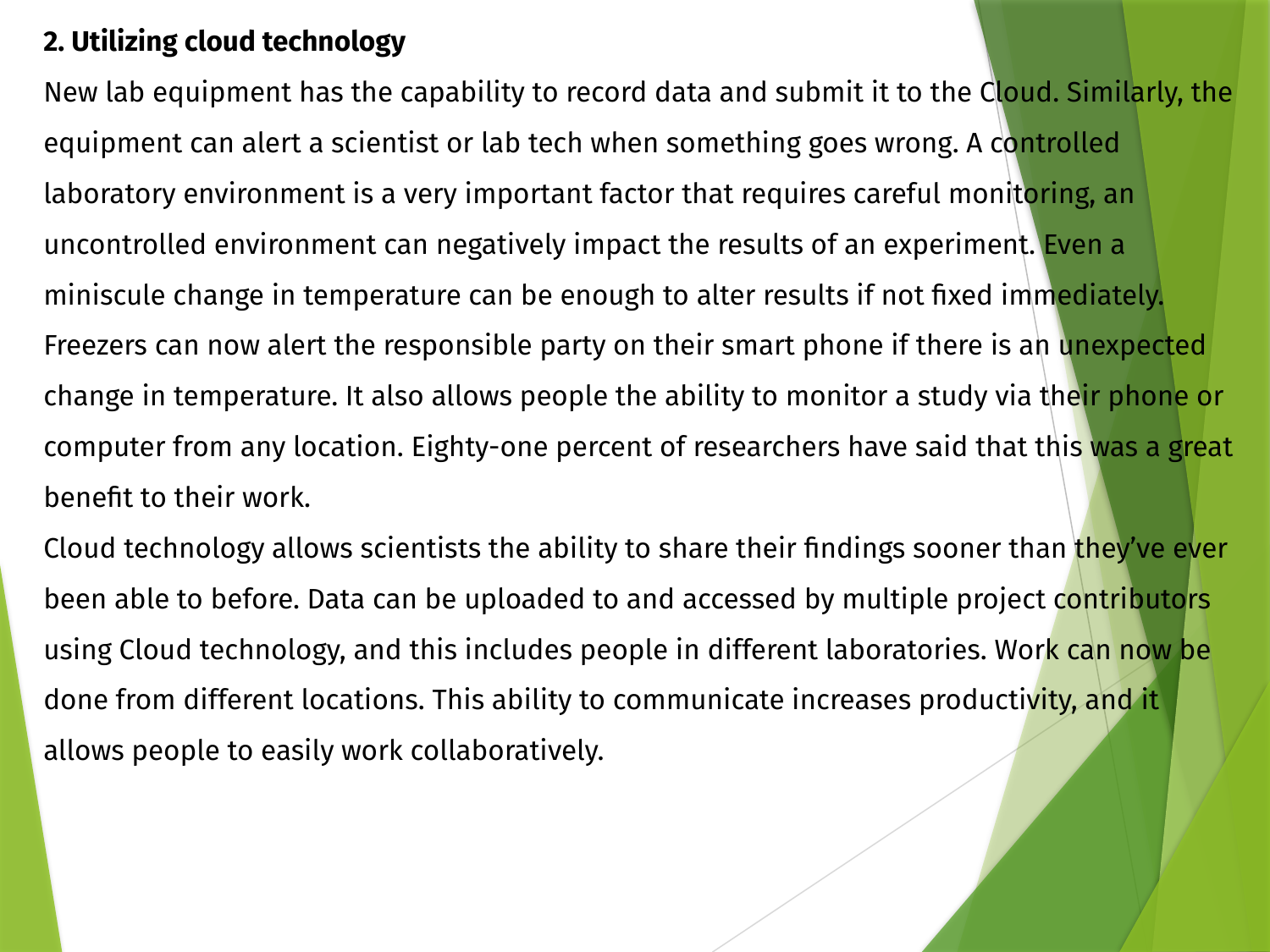

2. Utilizing cloud technology
New lab equipment has the capability to record data and submit it to the Cloud. Similarly, the equipment can alert a scientist or lab tech when something goes wrong. A controlled laboratory environment is a very important factor that requires careful monitoring, an uncontrolled environment can negatively impact the results of an experiment. Even a miniscule change in temperature can be enough to alter results if not fixed immediately. Freezers can now alert the responsible party on their smart phone if there is an unexpected change in temperature. It also allows people the ability to monitor a study via their phone or computer from any location. Eighty-one percent of researchers have said that this was a great benefit to their work.
Cloud technology allows scientists the ability to share their findings sooner than they’ve ever been able to before. Data can be uploaded to and accessed by multiple project contributors using Cloud technology, and this includes people in different laboratories. Work can now be done from different locations. This ability to communicate increases productivity, and it allows people to easily work collaboratively.